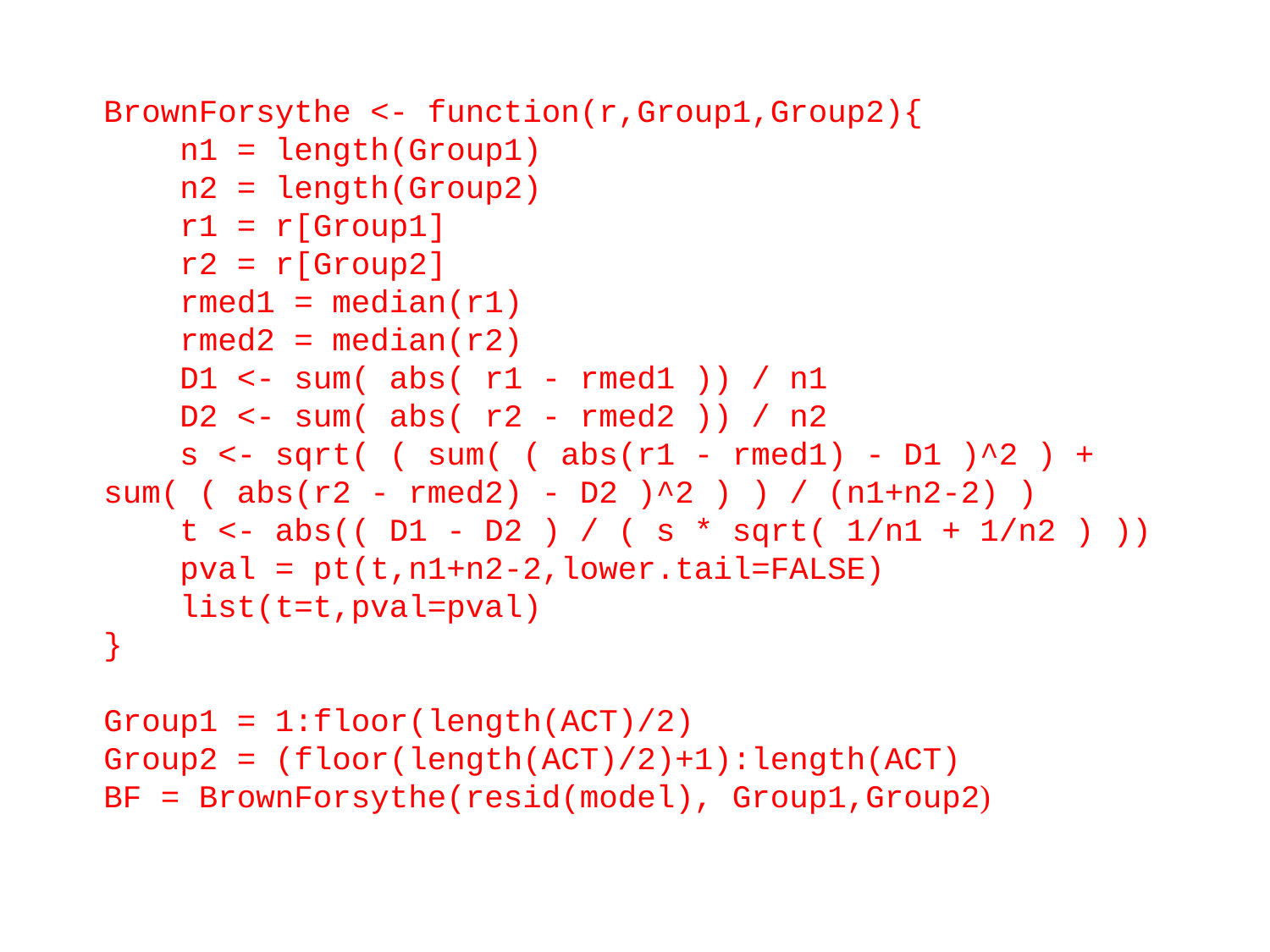

BrownForsythe <- function(r,Group1,Group2){
    n1 = length(Group1)
    n2 = length(Group2)
    r1 = r[Group1]
    r2 = r[Group2]
    rmed1 = median(r1)
    rmed2 = median(r2)
    D1 <- sum( abs( r1 - rmed1 )) / n1
    D2 <- sum( abs( r2 - rmed2 )) / n2
    s <- sqrt( ( sum( ( abs(r1 - rmed1) - D1 )^2 ) + sum( ( abs(r2 - rmed2) - D2 )^2 ) ) / (n1+n2-2) )
    t <- abs(( D1 - D2 ) / ( s * sqrt( 1/n1 + 1/n2 ) ))
    pval = pt(t,n1+n2-2,lower.tail=FALSE)
    list(t=t,pval=pval)
}

Group1 = 1:floor(length(ACT)/2)
Group2 = (floor(length(ACT)/2)+1):length(ACT)
BF = BrownForsythe(resid(model), Group1,Group2)